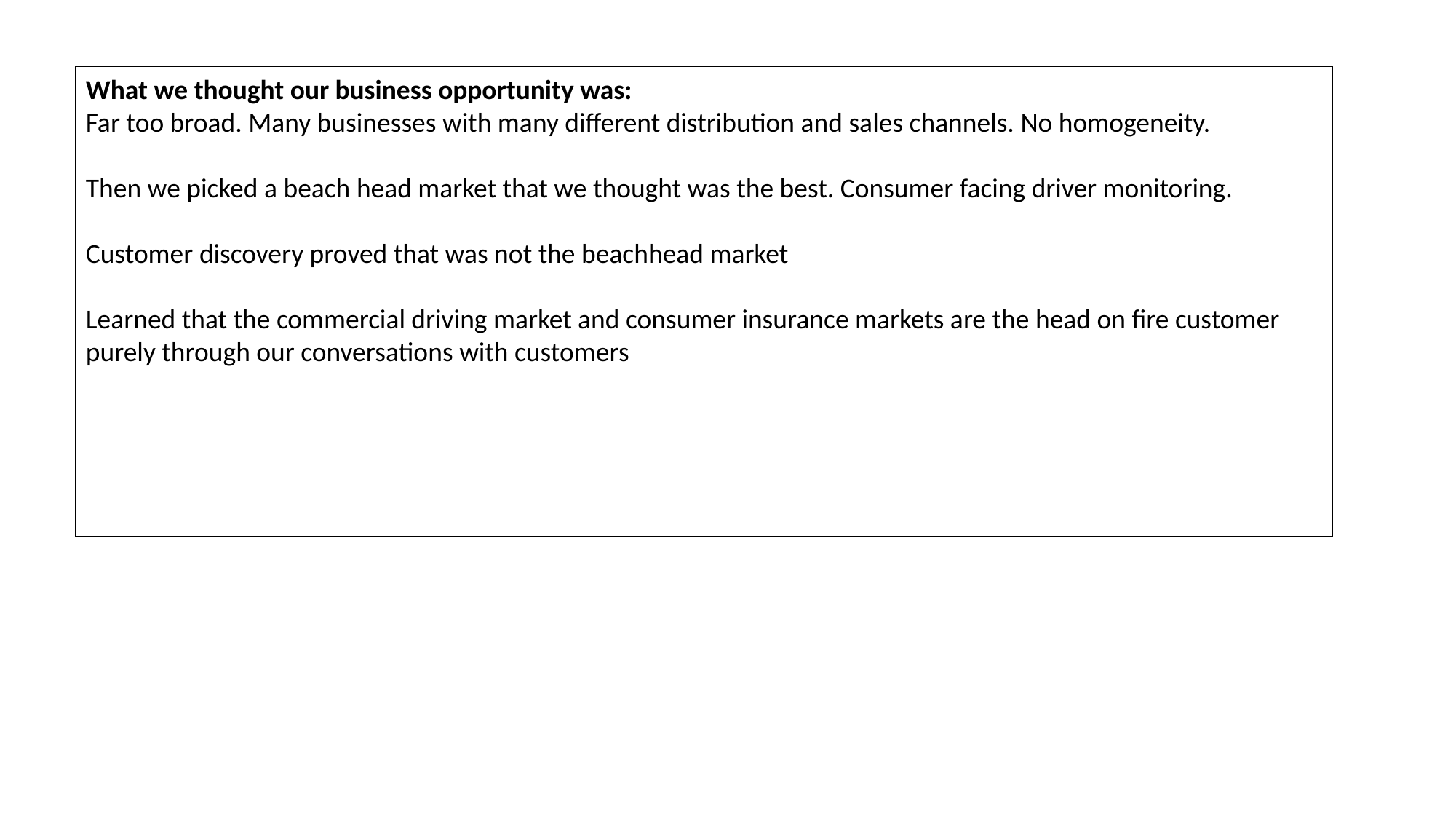

What we thought our business opportunity was:
Far too broad. Many businesses with many different distribution and sales channels. No homogeneity.

Then we picked a beach head market that we thought was the best. Consumer facing driver monitoring.

Customer discovery proved that was not the beachhead market

Learned that the commercial driving market and consumer insurance markets are the head on fire customer purely through our conversations with customers